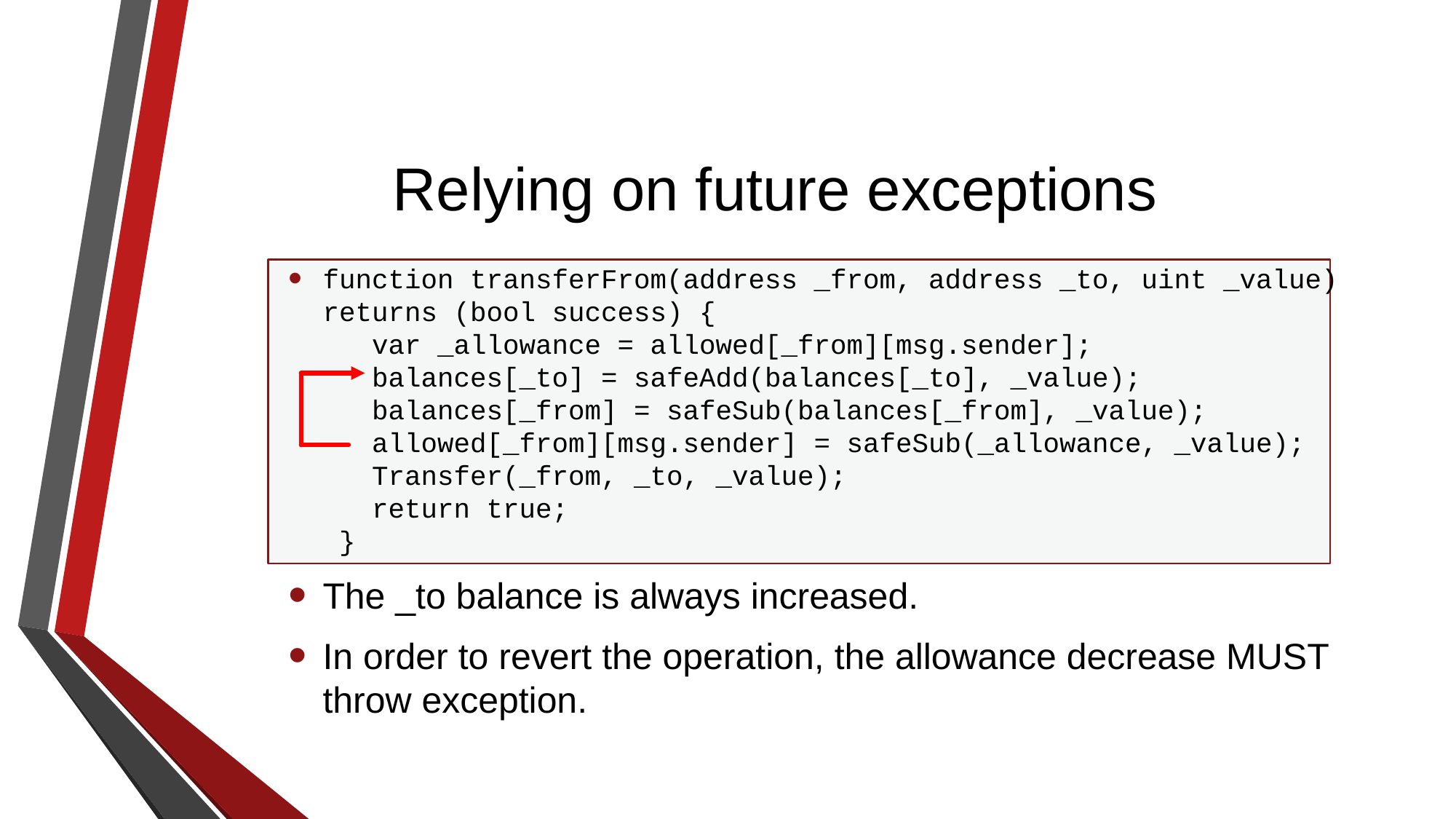

# Relying on future exceptions
function transferFrom(address _from, address _to, uint _value) returns (bool success) {
   var _allowance = allowed[_from][msg.sender];
   balances[_to] = safeAdd(balances[_to], _value);
   balances[_from] = safeSub(balances[_from], _value);
   allowed[_from][msg.sender] = safeSub(_allowance, _value);
   Transfer(_from, _to, _value);
   return true;
 }
The _to balance is always increased.
In order to revert the operation, the allowance decrease MUST throw exception.